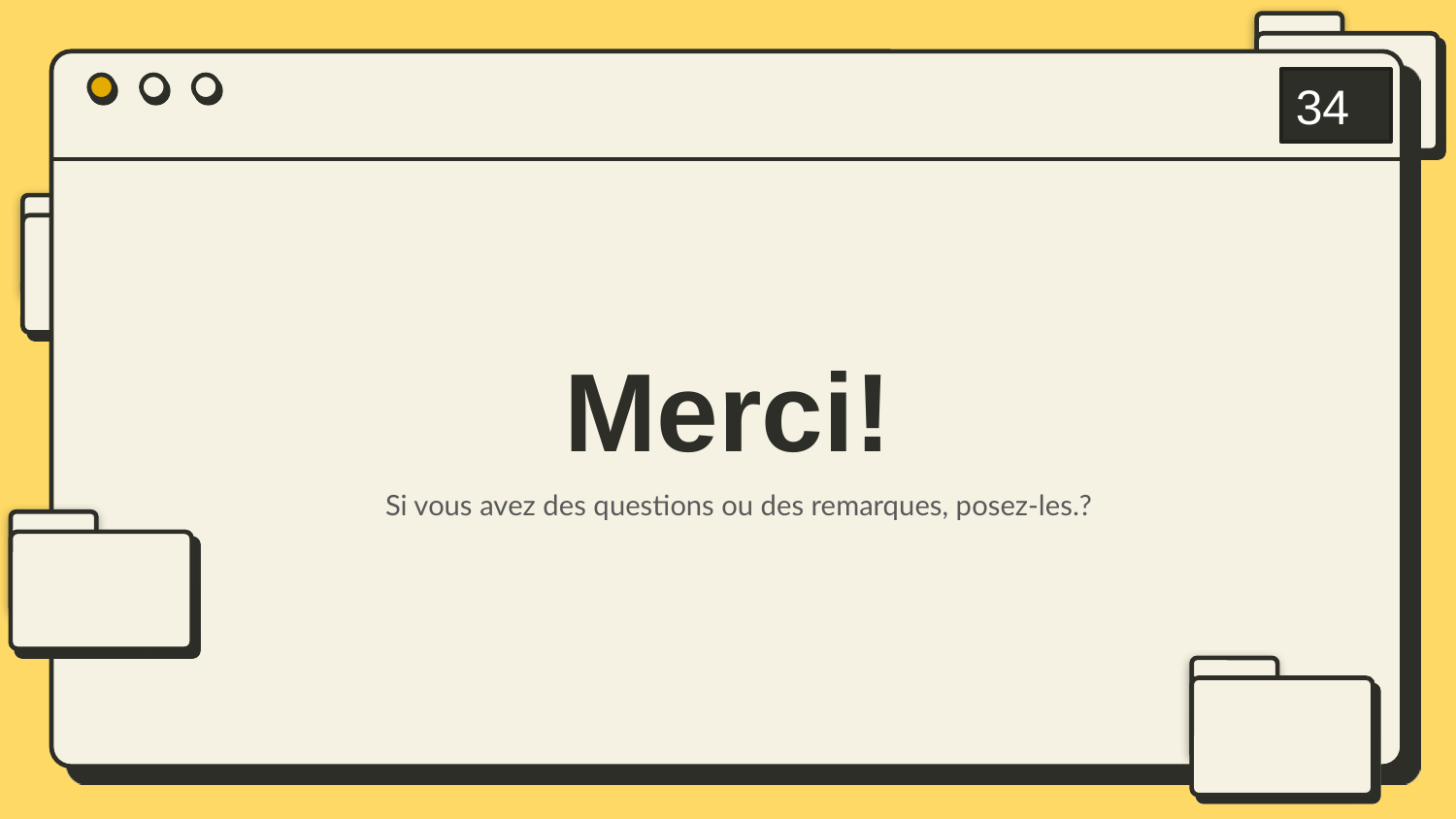

34
# Merci!
Si vous avez des questions ou des remarques, posez-les.?